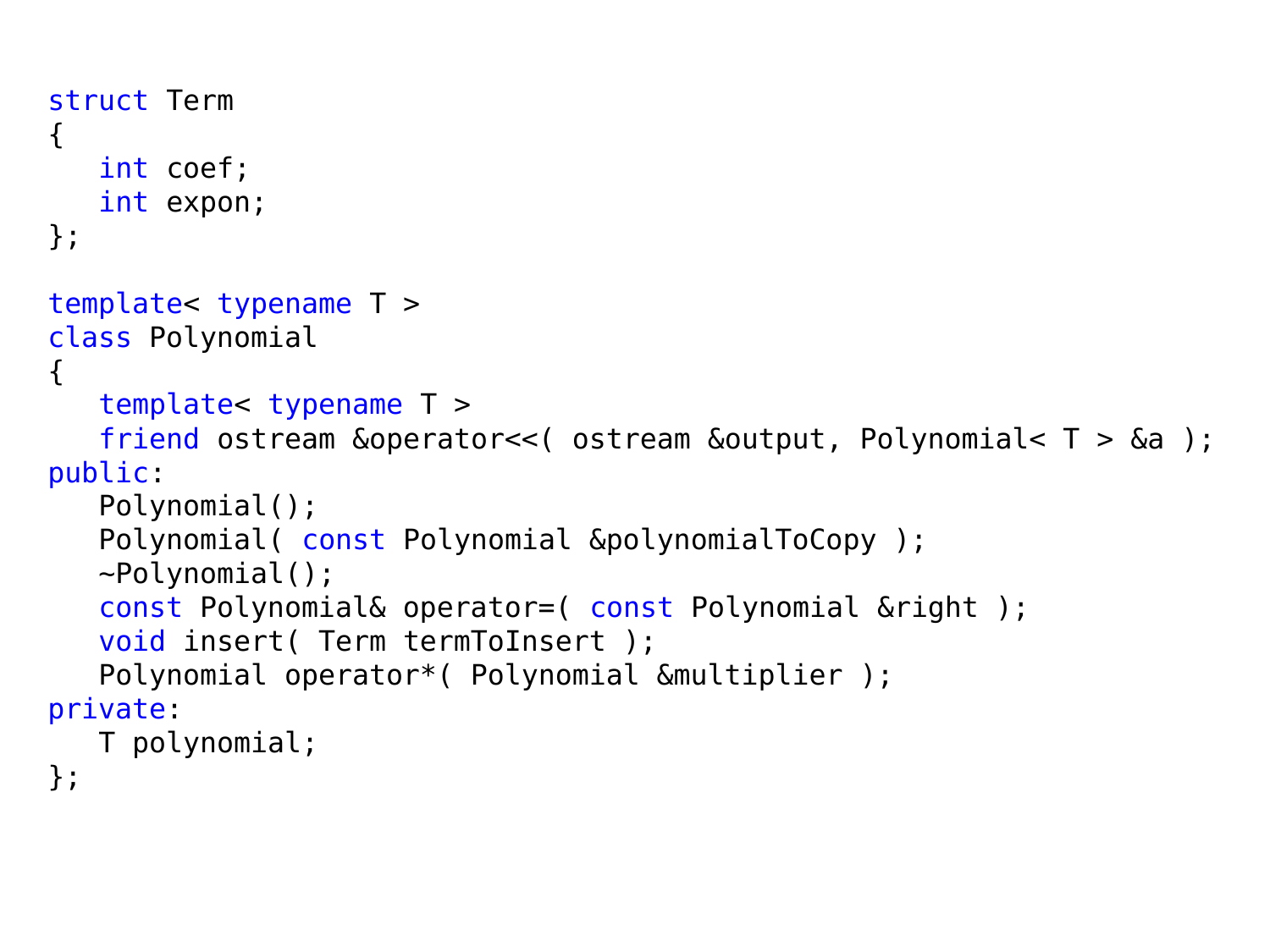

struct Term
{
   int coef;
   int expon;
};

template< typename T >
class Polynomial
{
   template< typename T >
   friend ostream &operator<<( ostream &output, Polynomial< T > &a );
public:
   Polynomial();
   Polynomial( const Polynomial &polynomialToCopy );
   ~Polynomial();
   const Polynomial& operator=( const Polynomial &right );
   void insert( Term termToInsert );
   Polynomial operator*( Polynomial &multiplier );
private:
   T polynomial;
};